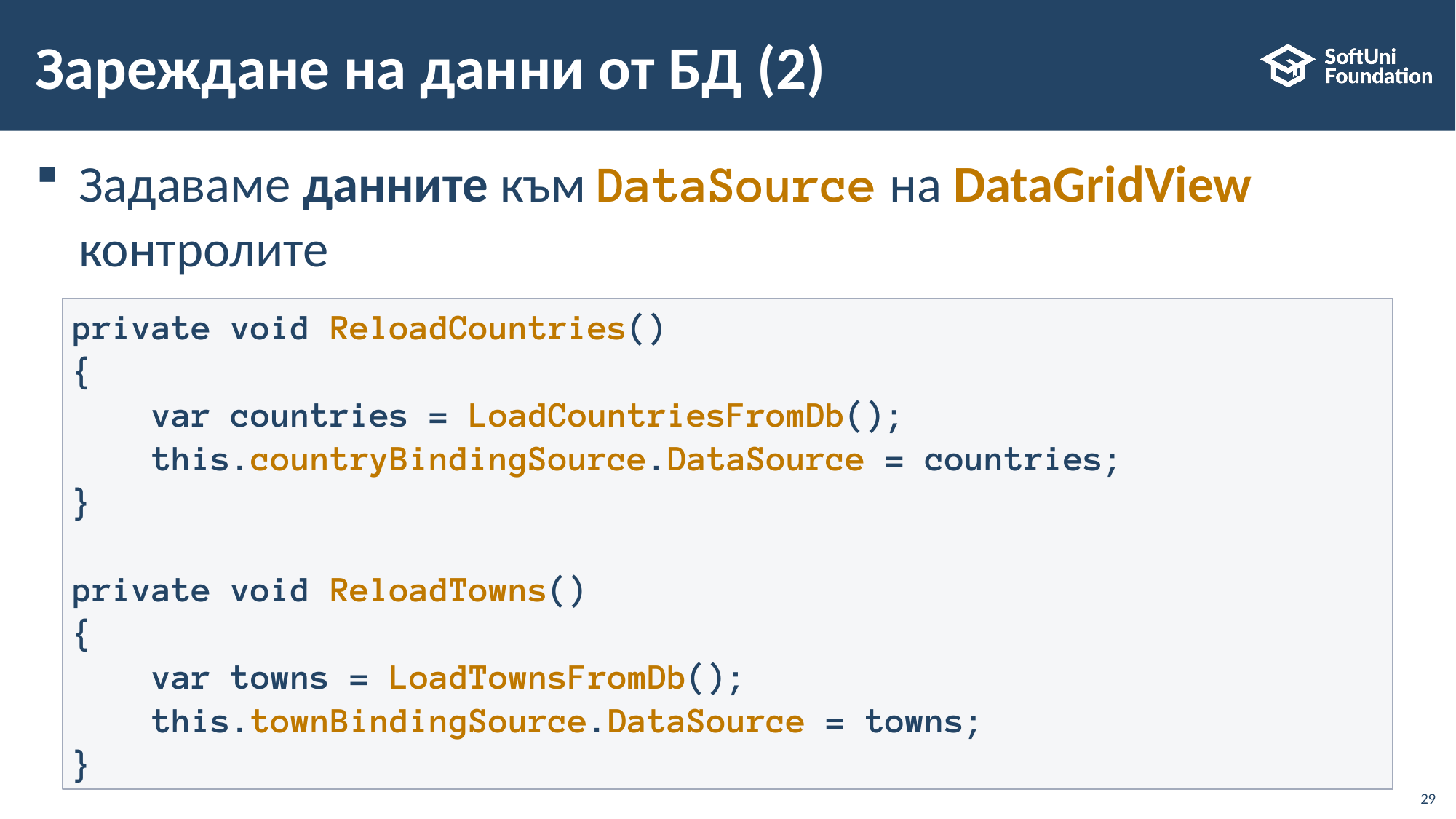

# Зареждане на данни от БД (2)
Задаваме данните към DataSource на DataGridView контролите
private void ReloadCountries()
{
    var countries = LoadCountriesFromDb();
    this.countryBindingSource.DataSource = countries;
}

private void ReloadTowns()
{
    var towns = LoadTownsFromDb();
    this.townBindingSource.DataSource = towns;
}
29